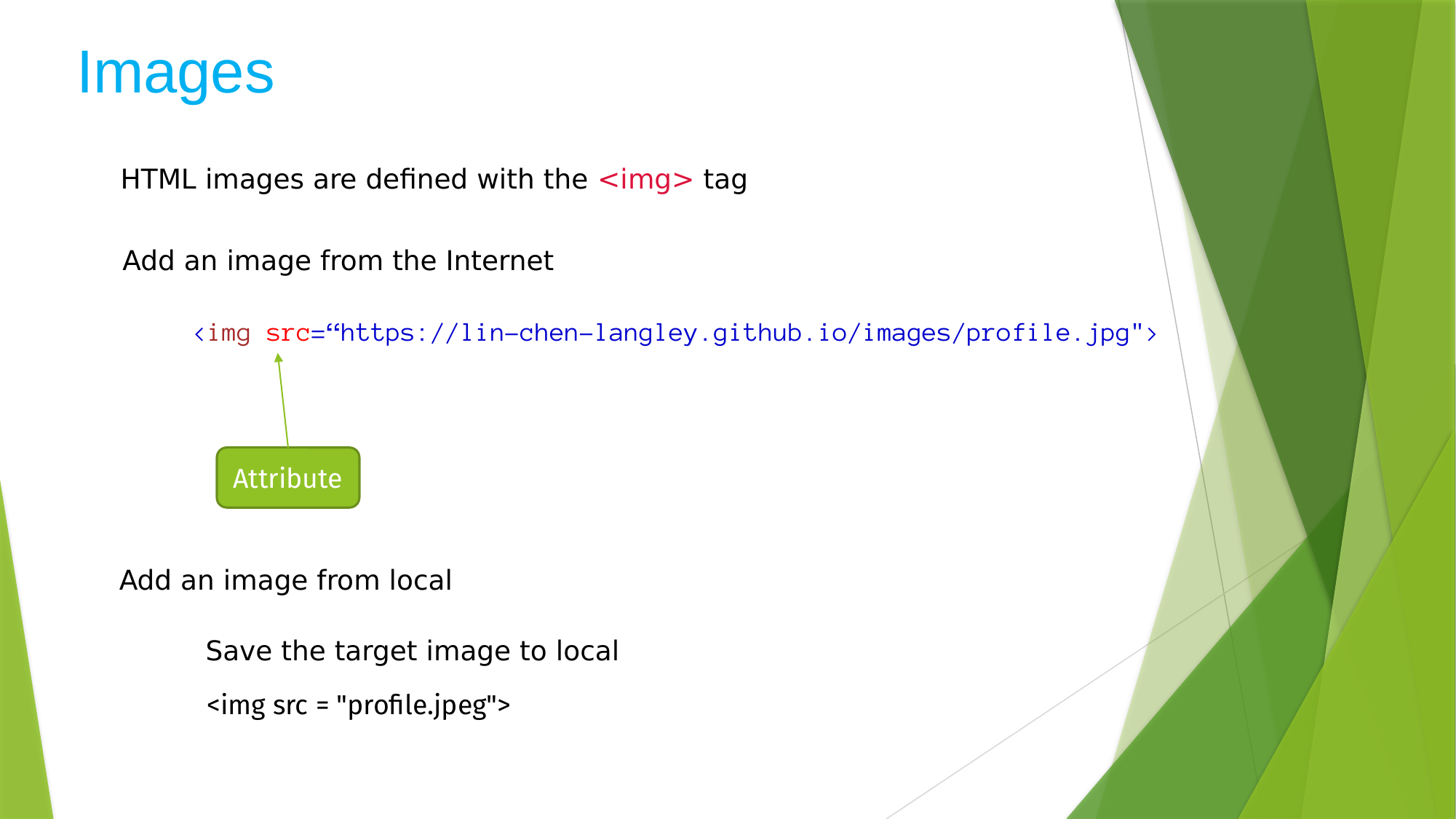

Images
HTML images are defined with the <img> tag
Add an image from the Internet
<img src=“https://lin-chen-langley.github.io/images/profile.jpg">
Attribute
Add an image from local
Save the target image to local
<img src = "profile.jpeg">